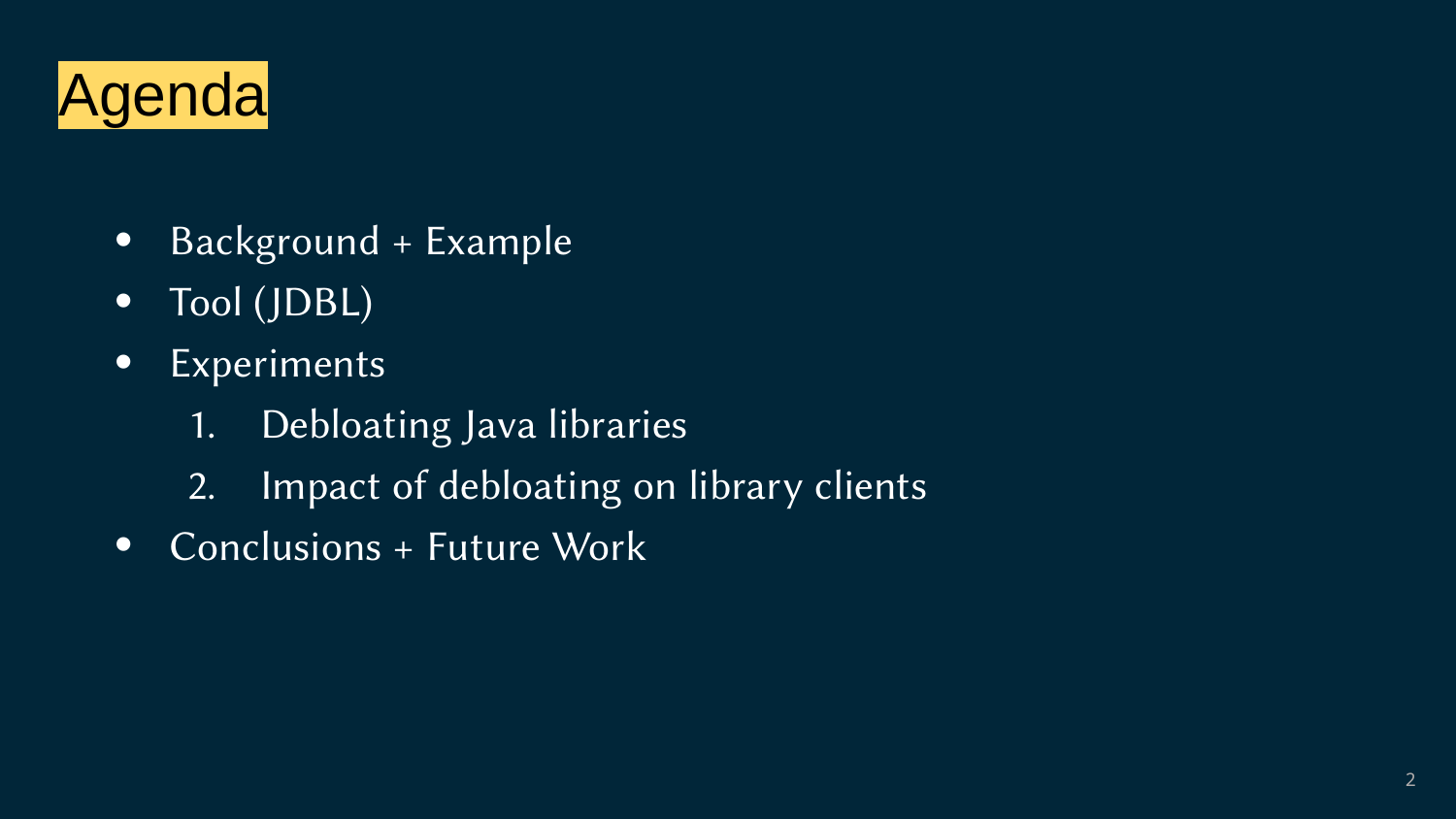

Agenda
Background + Example
Tool (JDBL)
Experiments
Debloating Java libraries
Impact of debloating on library clients
Conclusions + Future Work

2